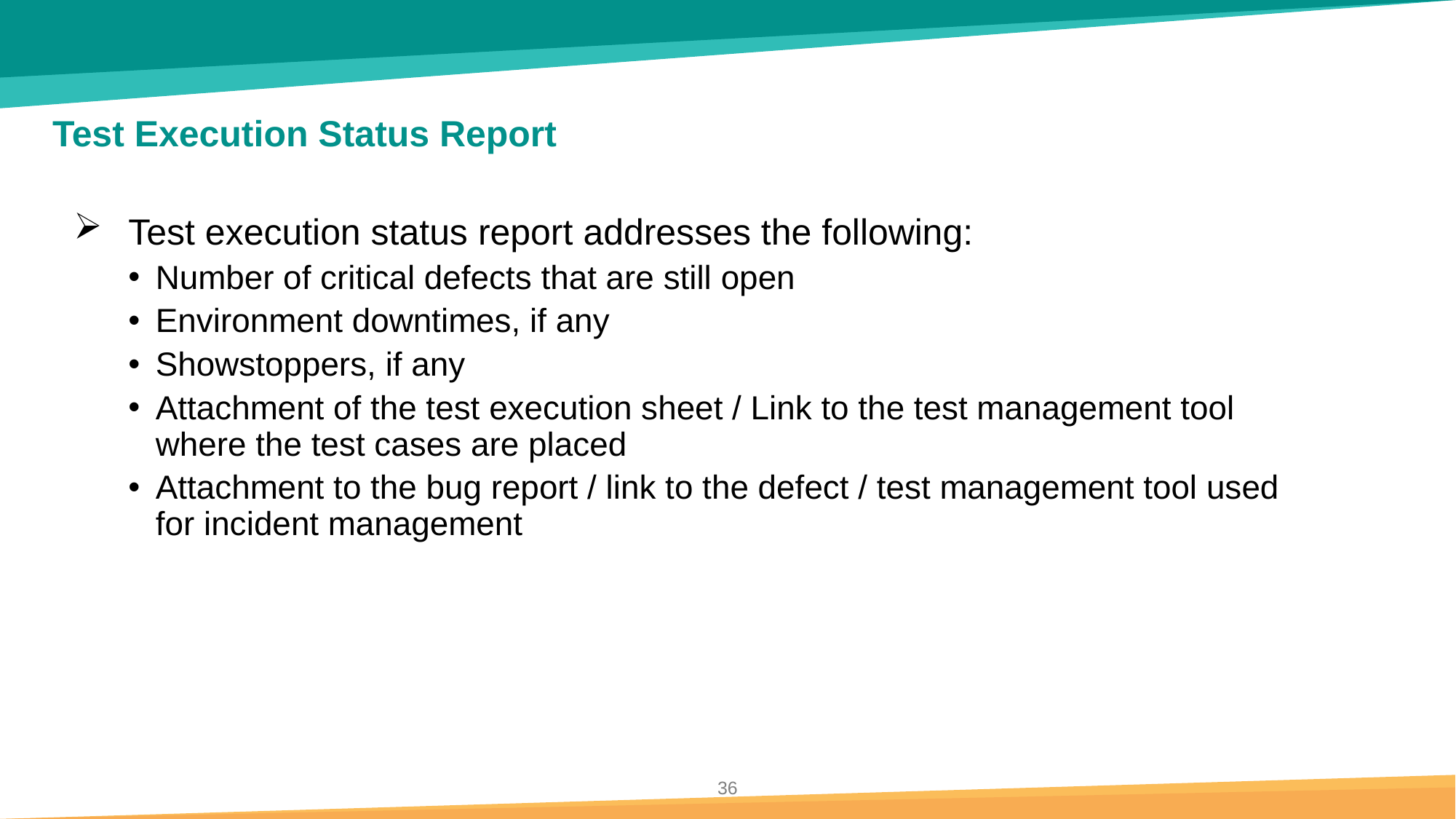

# Test Execution Status Report
Test execution status report addresses the following:
Number of critical defects that are still open
Environment downtimes, if any
Showstoppers, if any
Attachment of the test execution sheet / Link to the test management tool where the test cases are placed
Attachment to the bug report / link to the defect / test management tool used for incident management